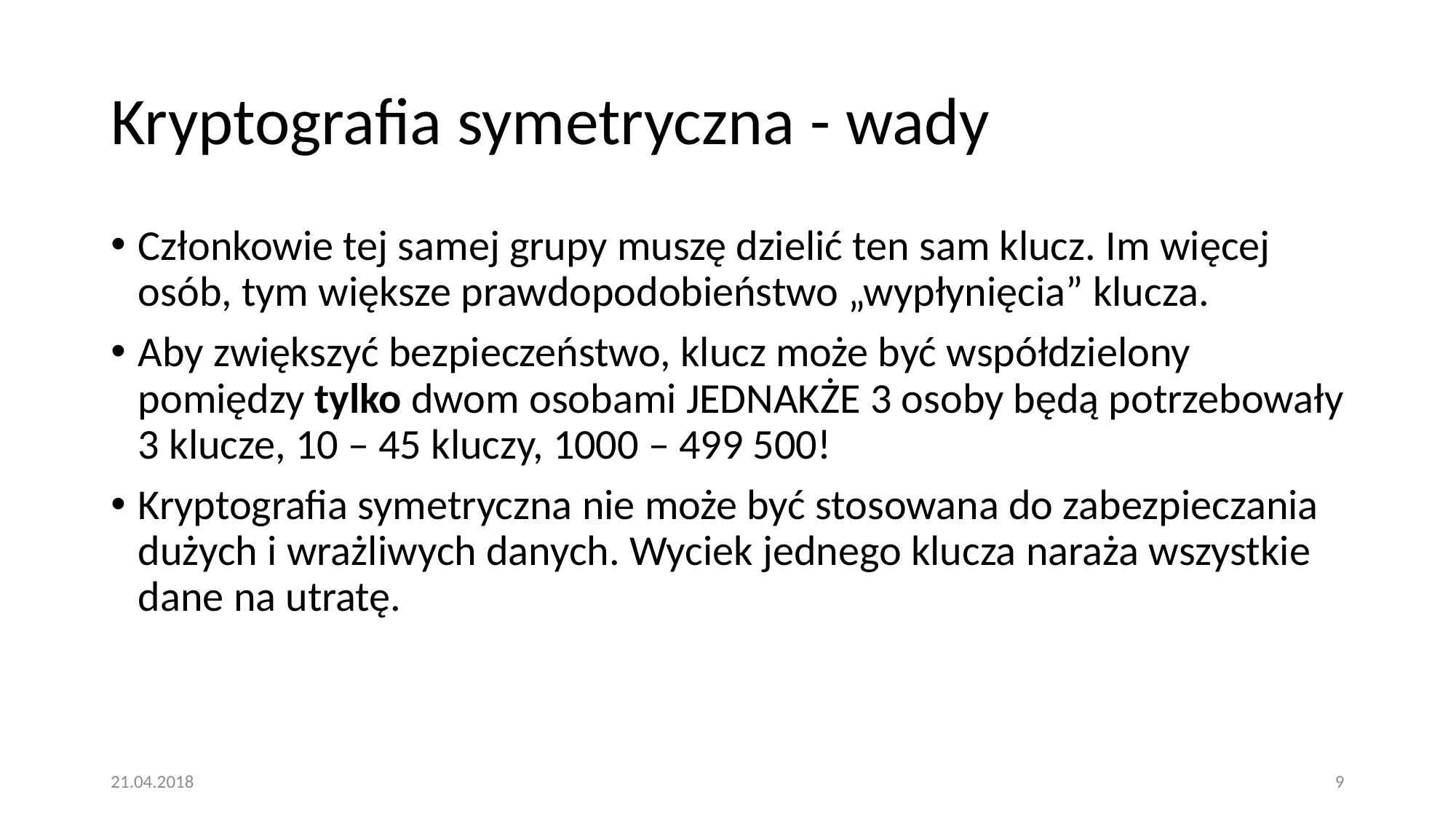

# Kryptografia symetryczna - wady
Członkowie tej samej grupy muszę dzielić ten sam klucz. Im więcej osób, tym większe prawdopodobieństwo „wypłynięcia” klucza.
Aby zwiększyć bezpieczeństwo, klucz może być współdzielony pomiędzy tylko dwom osobami JEDNAKŻE 3 osoby będą potrzebowały 3 klucze, 10 – 45 kluczy, 1000 – 499 500!
Kryptografia symetryczna nie może być stosowana do zabezpieczania dużych i wrażliwych danych. Wyciek jednego klucza naraża wszystkie dane na utratę.
21.04.2018
9